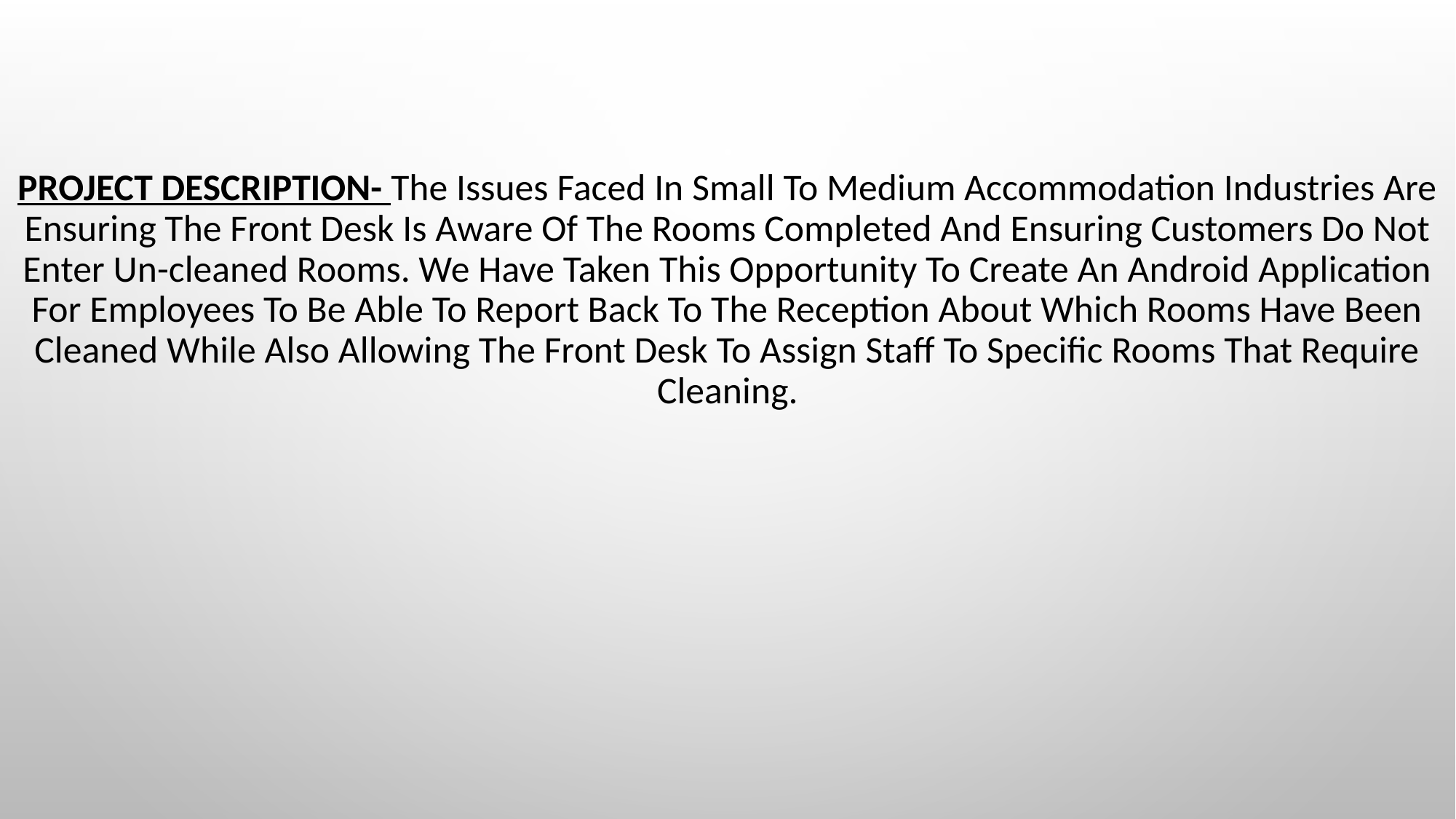

# Project Description- The Issues Faced In Small To Medium Accommodation Industries Are Ensuring The Front Desk Is Aware Of The Rooms Completed And Ensuring Customers Do Not Enter Un-cleaned Rooms. We Have Taken This Opportunity To Create An Android Application For Employees To Be Able To Report Back To The Reception About Which Rooms Have Been Cleaned While Also Allowing The Front Desk To Assign Staff To Specific Rooms That Require Cleaning.